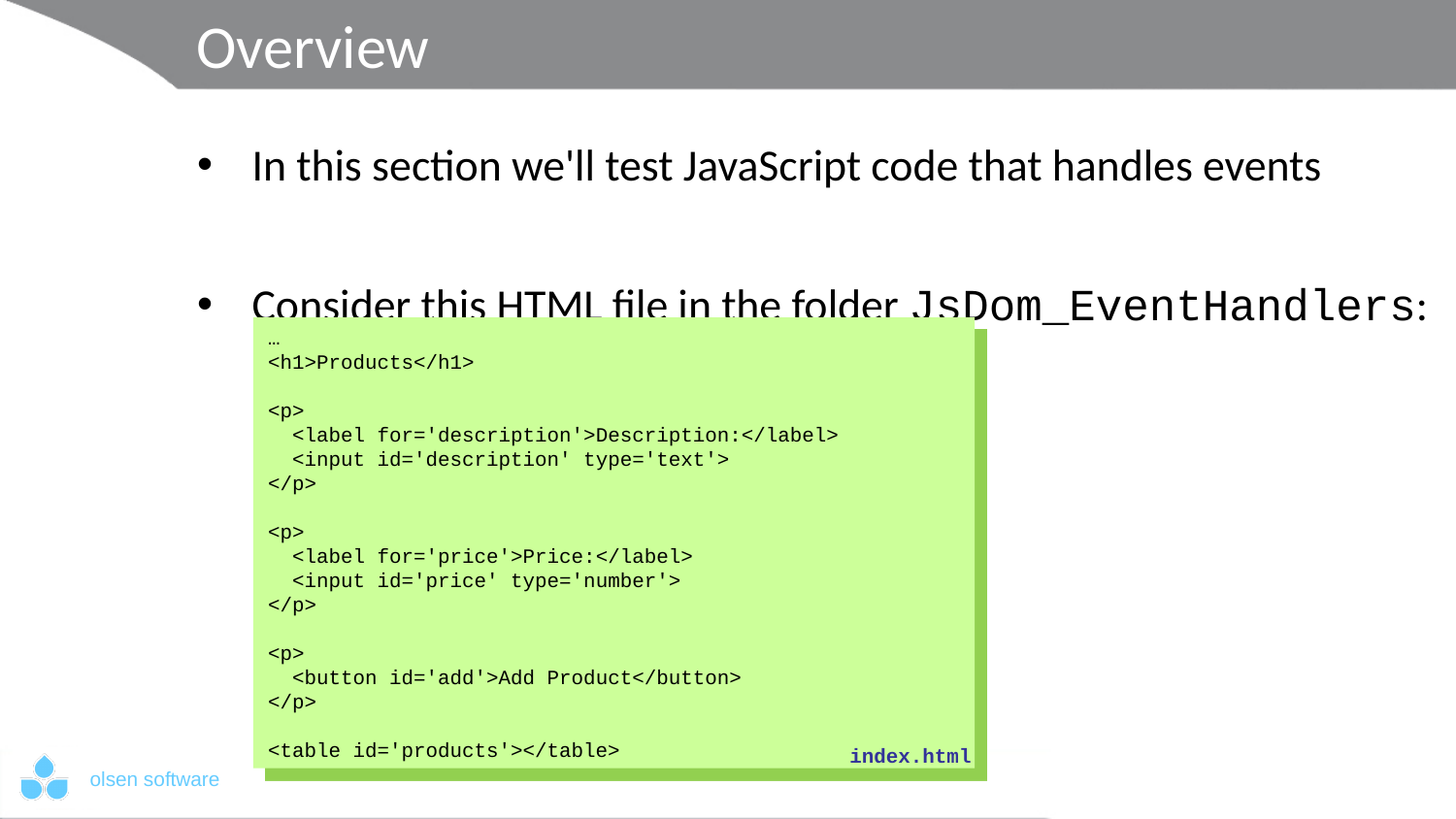

# Overview
In this section we'll test JavaScript code that handles events

Consider this HTML file in the folder JsDom_EventHandlers:
…
<h1>Products</h1>

<p>
  <label for='description'>Description:</label>
  <input id='description' type='text'>
</p>

<p>
  <label for='price'>Price:</label>
  <input id='price' type='number'>
</p>

<p>
  <button id='add'>Add Product</button>
</p>

<table id='products'></table>
index.html